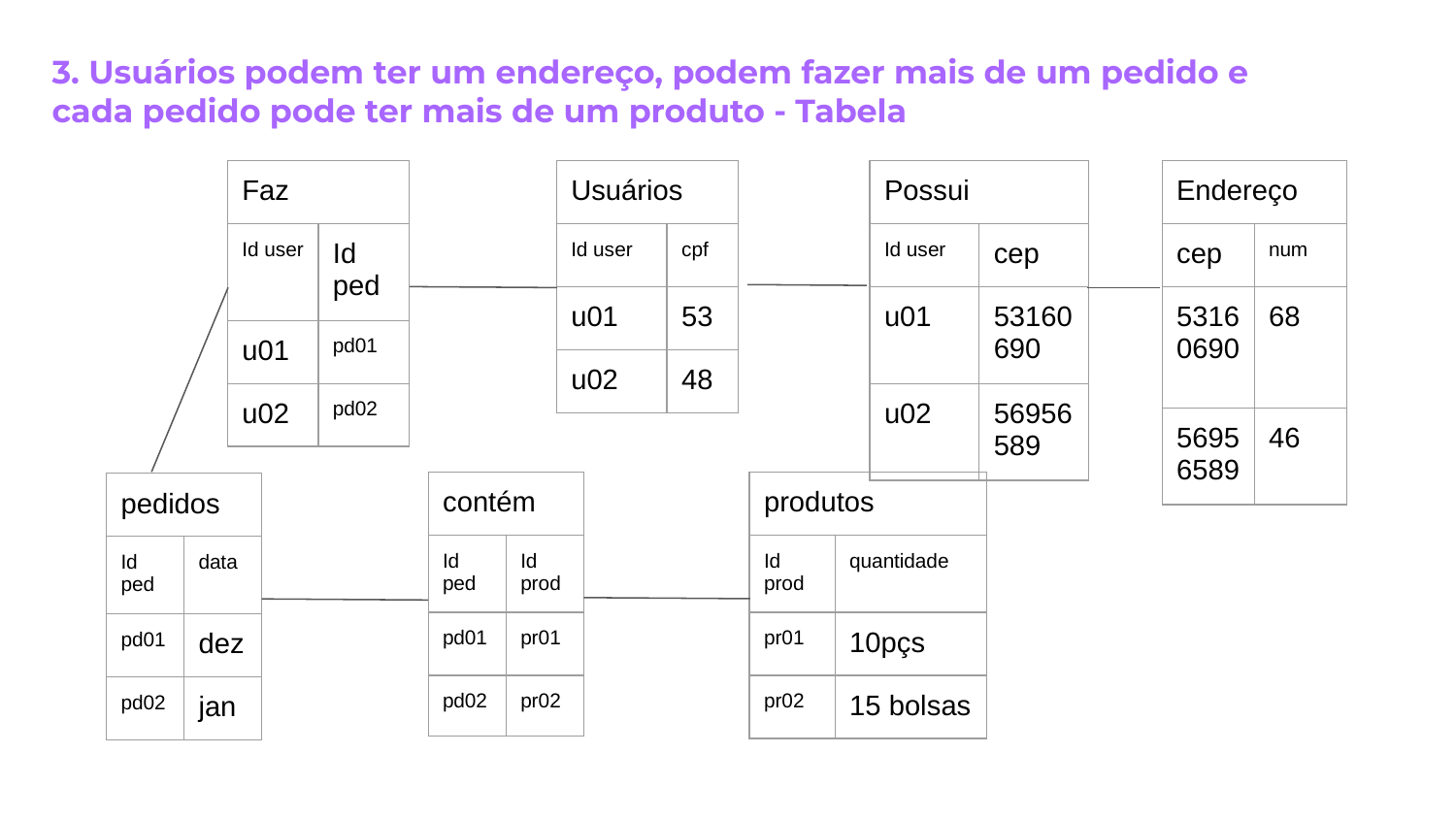

3. Usuários podem ter um endereço, podem fazer mais de um pedido e cada pedido pode ter mais de um produto - Tabela
| Faz |  |
| --- | --- |
| Id user | Id ped |
| u01 | pd01 |
| u02 | pd02 |
| Usuários |  |
| --- | --- |
| Id user | cpf |
| u01 | 53 |
| u02 | 48 |
| Possui |  |
| --- | --- |
| Id user | cep |
| u01 | 53160690 |
| u02 | 56956589 |
| Endereço |  |
| --- | --- |
| cep | num |
| 53160690 | 68 |
| 56956589 | 46 |
| contém |  |
| --- | --- |
| Id ped | Id prod |
| pd01 | pr01 |
| pd02 | pr02 |
| produtos |  |
| --- | --- |
| Id prod | quantidade |
| pr01 | 10pçs |
| pr02 | 15 bolsas |
| pedidos |  |
| --- | --- |
| Id ped | data |
| pd01 | dez |
| pd02 | jan |